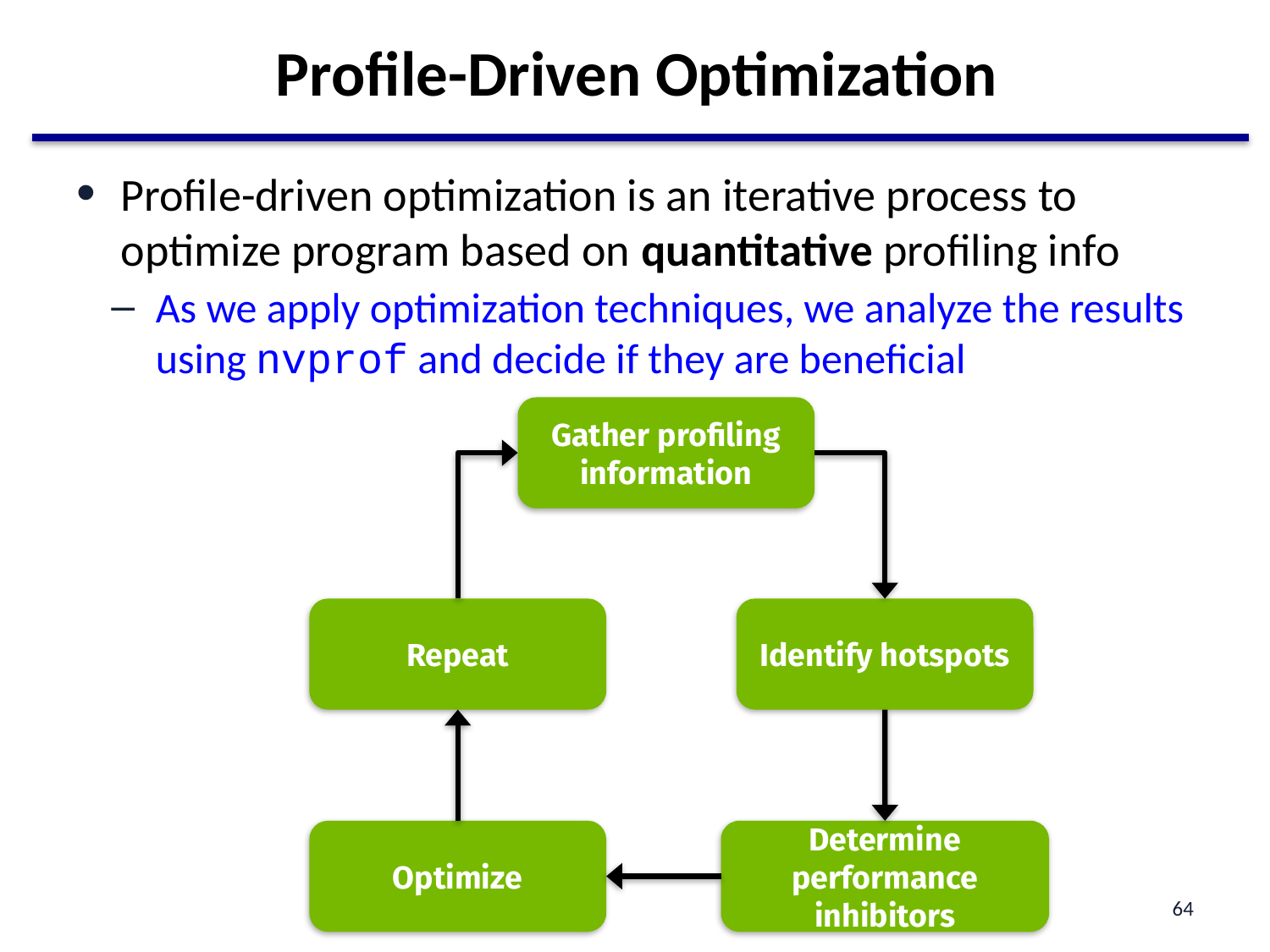

# Profile-Driven Optimization
Profile-driven optimization is an iterative process to optimize program based on quantitative profiling info
As we apply optimization techniques, we analyze the results using nvprof and decide if they are beneficial
Gather profiling information
Repeat
Identify hotspots
Optimize
Determine performance inhibitors
64